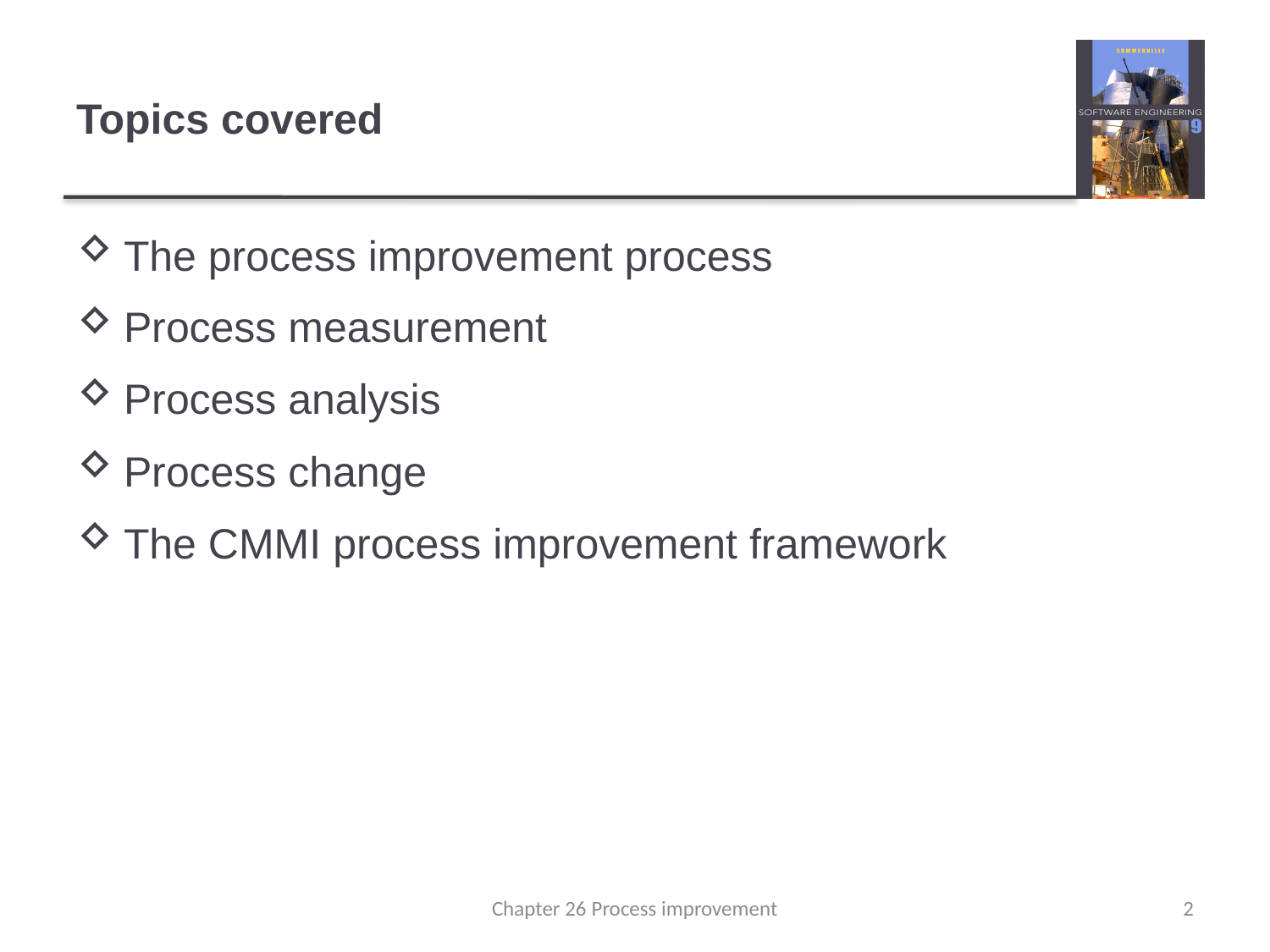

# Topics covered
The process improvement process
Process measurement
Process analysis
Process change
The CMMI process improvement framework
Chapter 26 Process improvement
2